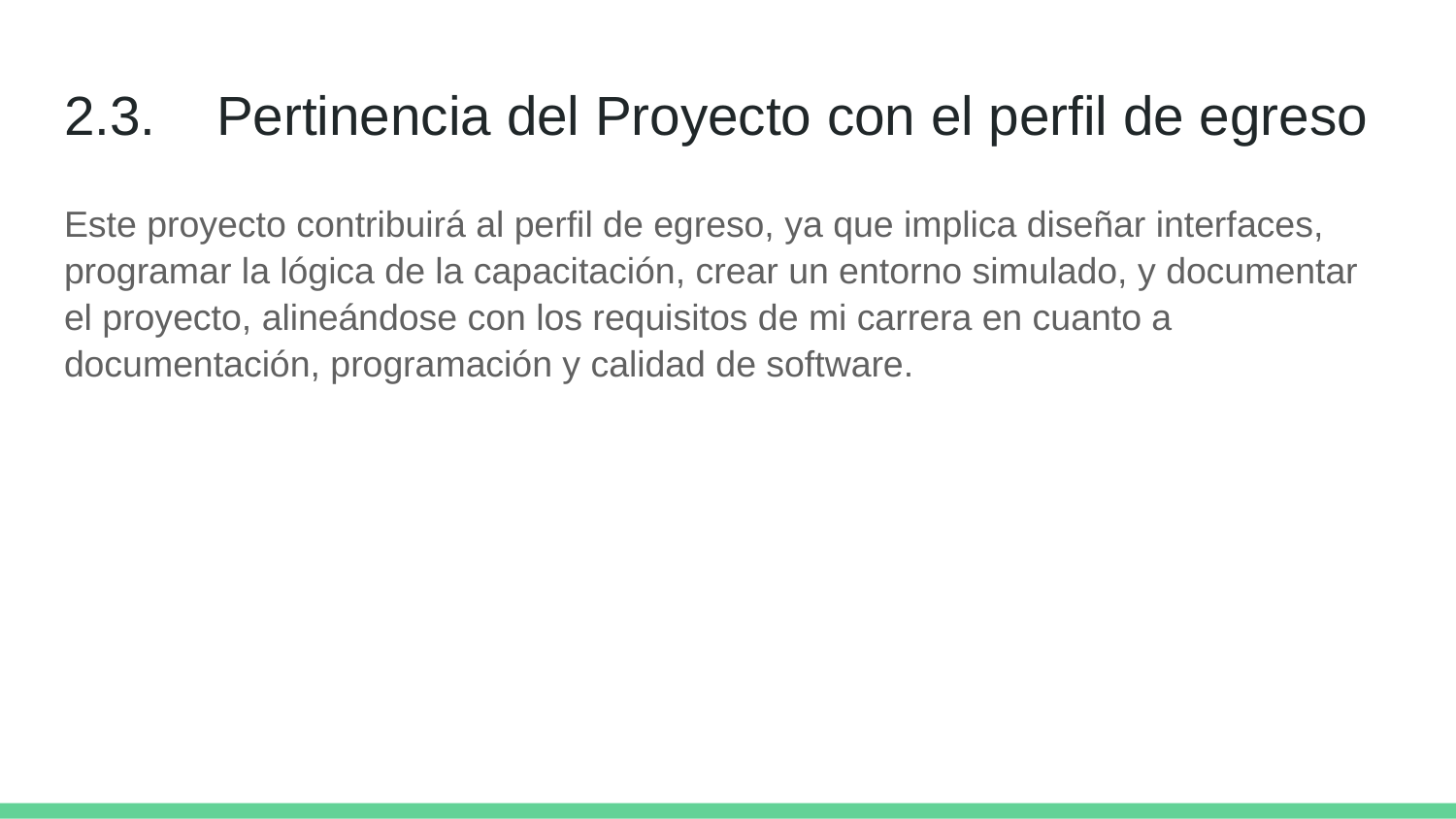

# 2.3.    Pertinencia del Proyecto con el perfil de egreso
Este proyecto contribuirá al perfil de egreso, ya que implica diseñar interfaces, programar la lógica de la capacitación, crear un entorno simulado, y documentar el proyecto, alineándose con los requisitos de mi carrera en cuanto a documentación, programación y calidad de software.